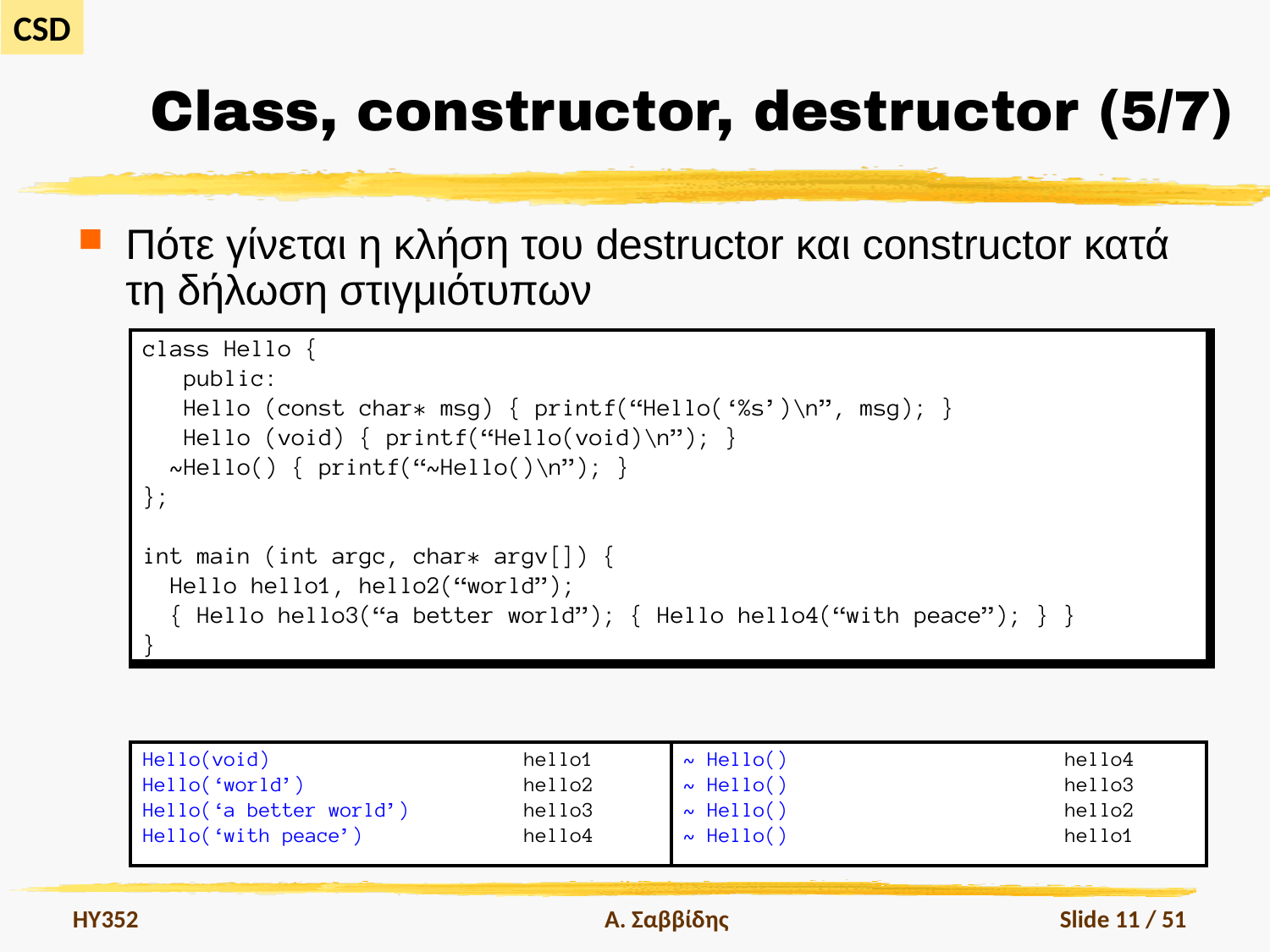

# Class, constructor, destructor (5/7)
Πότε γίνεται η κλήση του destructor και constructor κατά τη δήλωση στιγμιότυπων
| class Hello { public: Hello (const char\* msg) { printf(“Hello(‘%s’)\n”, msg); } Hello (void) { printf(“Hello(void)\n”); } ~Hello() { printf(“~Hello()\n”); } }; int main (int argc, char\* argv[]) { Hello hello1, hello2(“world”); { Hello hello3(“a better world”); { Hello hello4(“with peace”); } } } |
| --- |
| Hello(void) hello1 Hello(‘world’) hello2 Hello(‘a better world’) hello3 Hello(‘with peace’) hello4 | ~ Hello() hello4 ~ Hello() hello3 ~ Hello() hello2 ~ Hello() hello1 |
| --- | --- |
HY352
Α. Σαββίδης
Slide 11 / 51